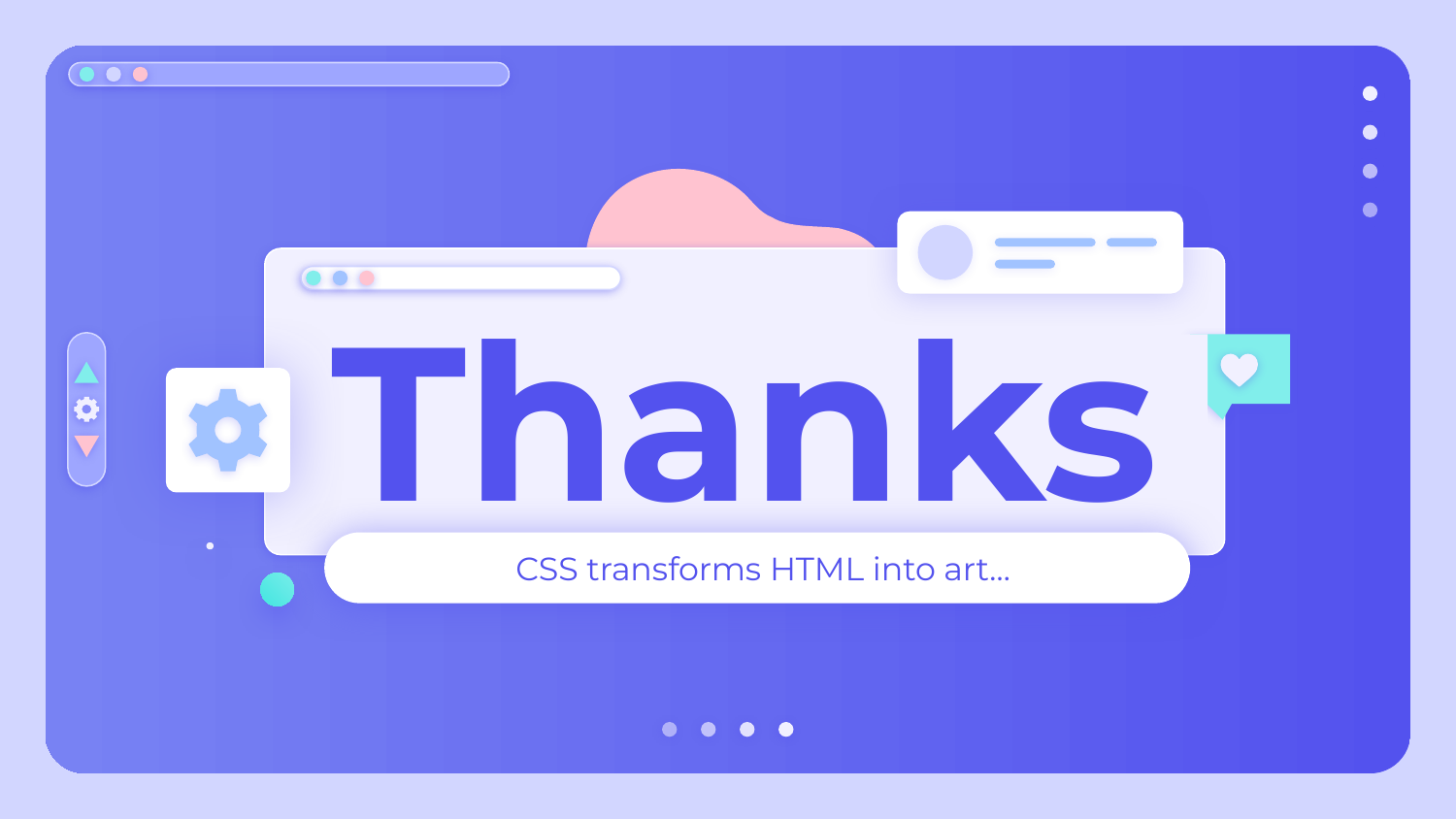

# Thanks

CSS transforms HTML into art…